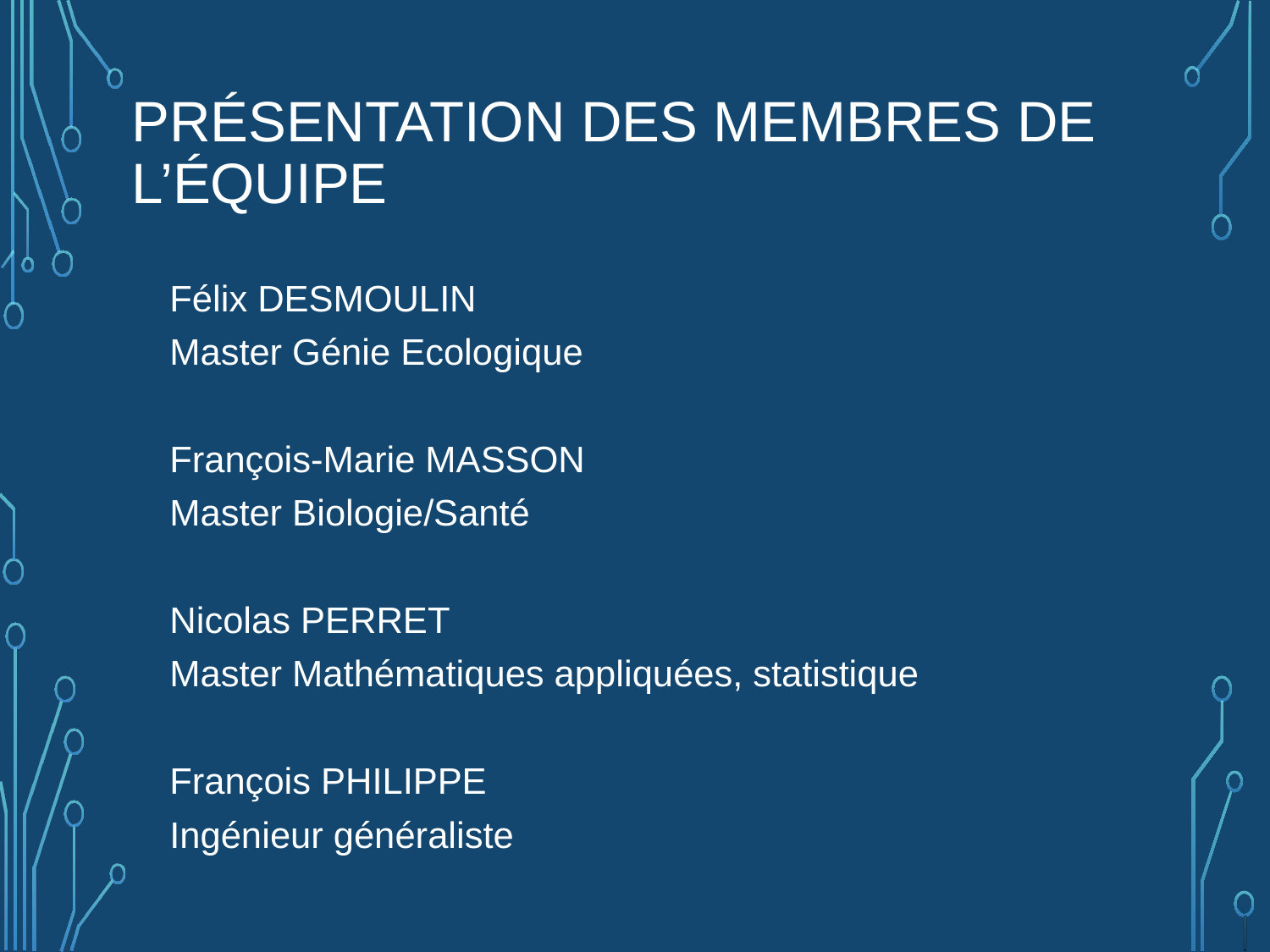

# Présentation des membres de l’équipe
Félix DESMOULIN
Master Génie Ecologique

François-Marie MASSON
Master Biologie/Santé

Nicolas PERRET
Master Mathématiques appliquées, statistique

François PHILIPPE
Ingénieur généraliste